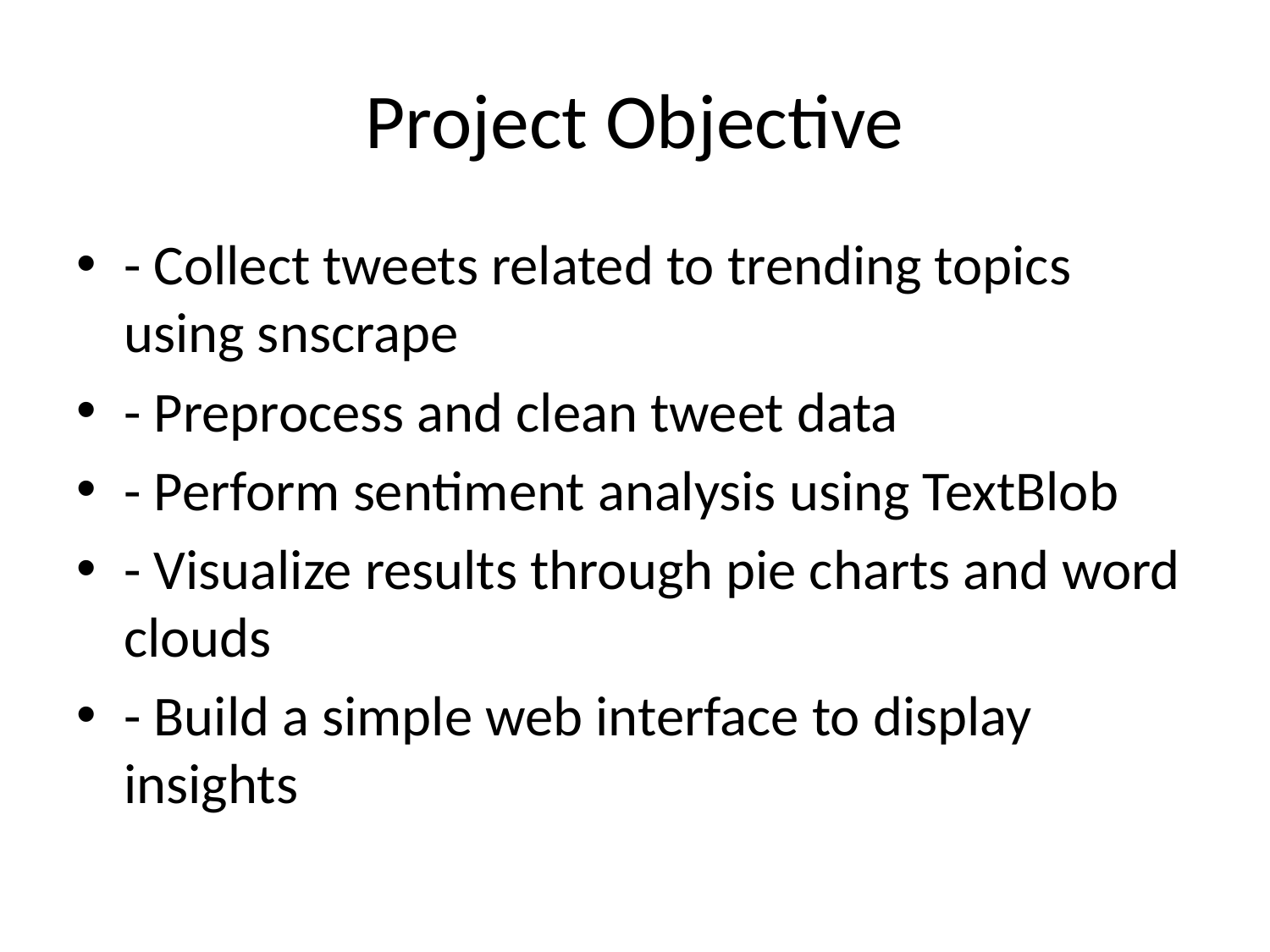

# Project Objective
- Collect tweets related to trending topics using snscrape
- Preprocess and clean tweet data
- Perform sentiment analysis using TextBlob
- Visualize results through pie charts and word clouds
- Build a simple web interface to display insights